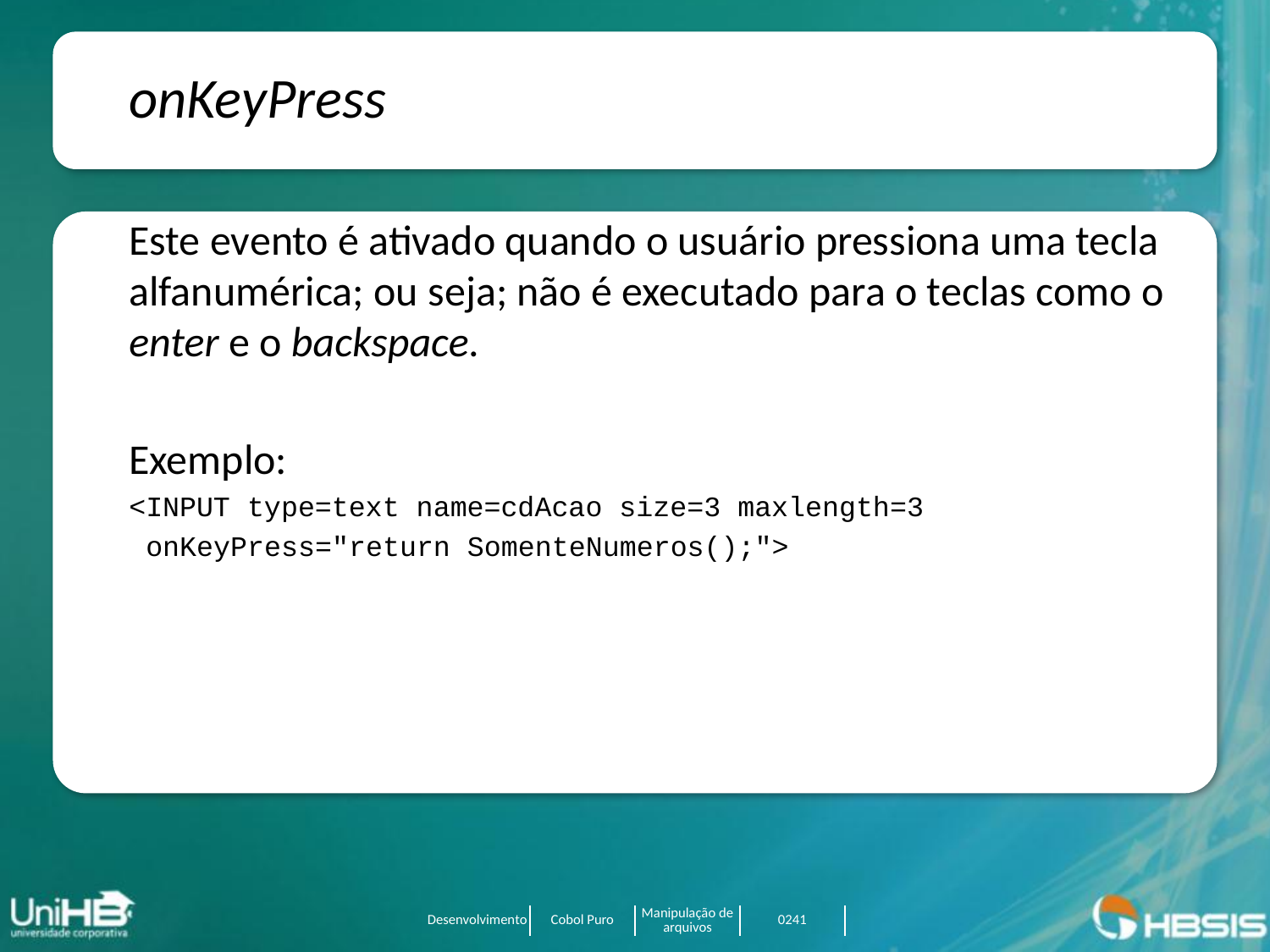

onKeyPress
Este evento é ativado quando o usuário pressiona uma tecla alfanumérica; ou seja; não é executado para o teclas como o enter e o backspace.

Exemplo:
<INPUT type=text name=cdAcao size=3 maxlength=3
 onKeyPress="return SomenteNumeros();">